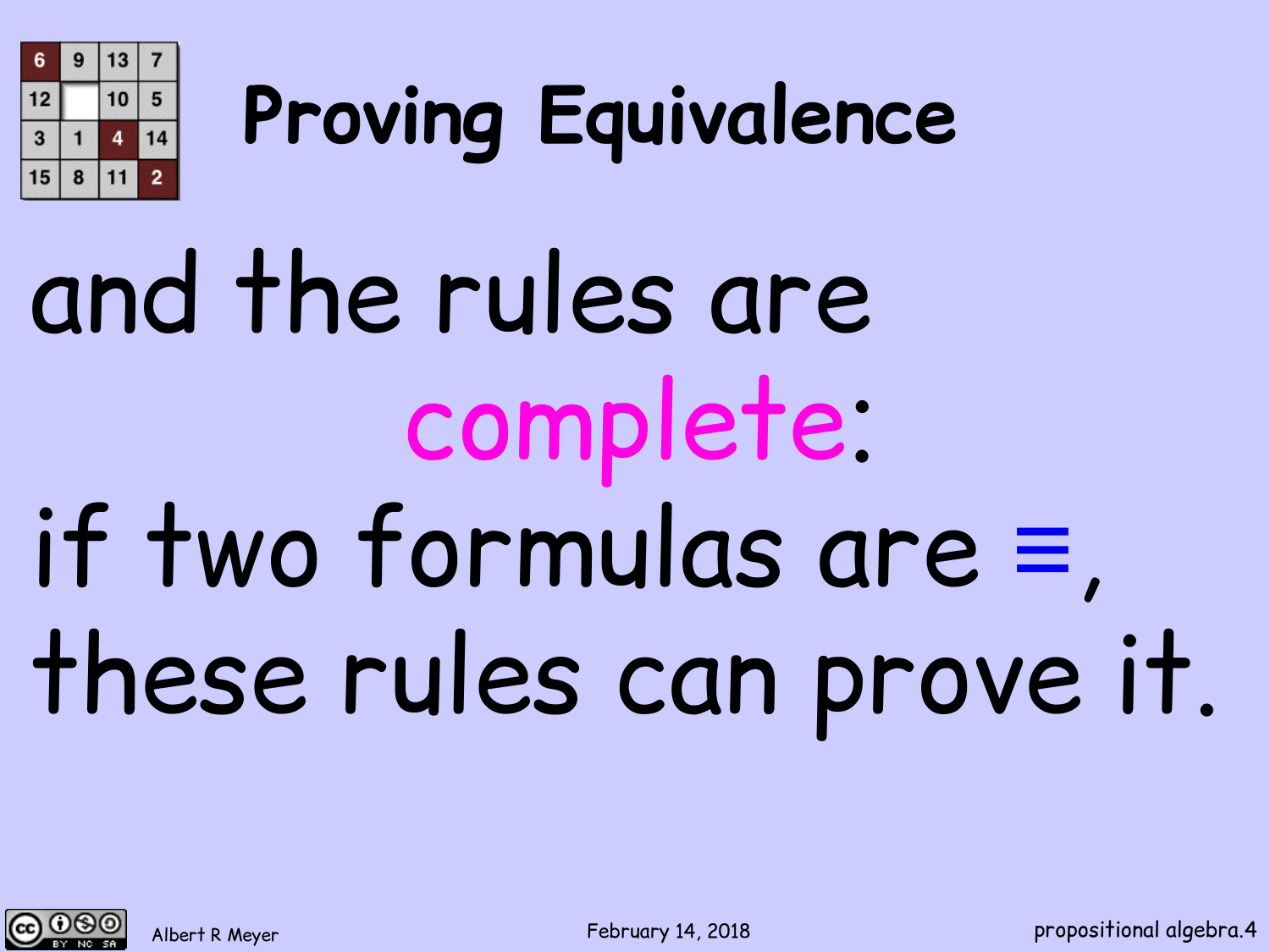

Proving Equivalence
and the rules are
complete:
if two formulas are ≡,
these rules can prove it.
propositional algebra.4